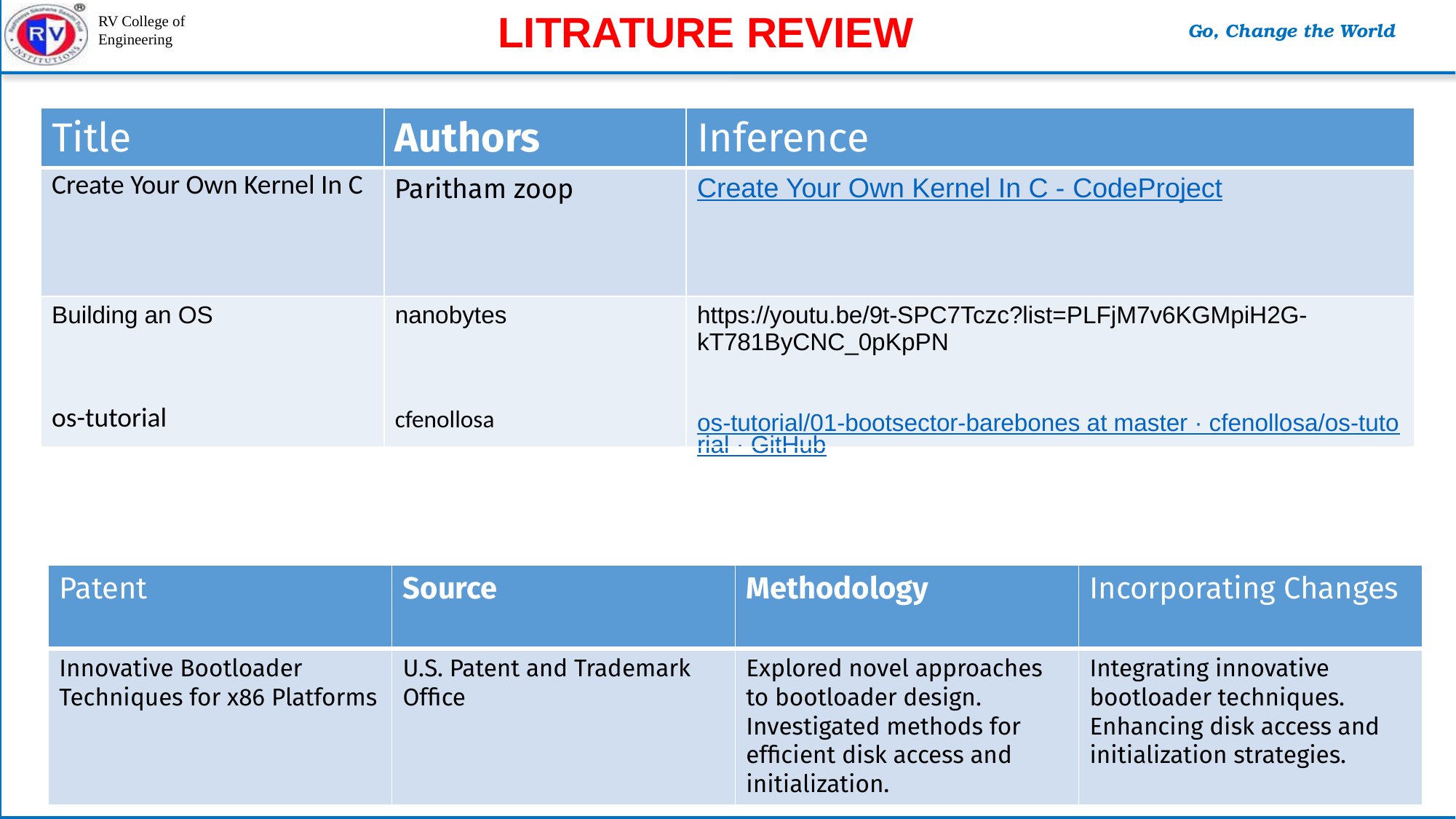

LITRATURE REVIEW
| Title | Authors | Inference |
| --- | --- | --- |
| Create Your Own Kernel In C | Paritham zoop | Create Your Own Kernel In C - CodeProject |
| Building an OS os-tutorial | nanobytes cfenollosa | https://youtu.be/9t-SPC7Tczc?list=PLFjM7v6KGMpiH2G-kT781ByCNC\_0pKpPN os-tutorial/01-bootsector-barebones at master · cfenollosa/os-tutorial · GitHub |
| Patent | Source | Methodology | Incorporating Changes |
| --- | --- | --- | --- |
| Innovative Bootloader Techniques for x86 Platforms | U.S. Patent and Trademark Office | Explored novel approaches to bootloader design. Investigated methods for efficient disk access and initialization. | Integrating innovative bootloader techniques. Enhancing disk access and initialization strategies. |